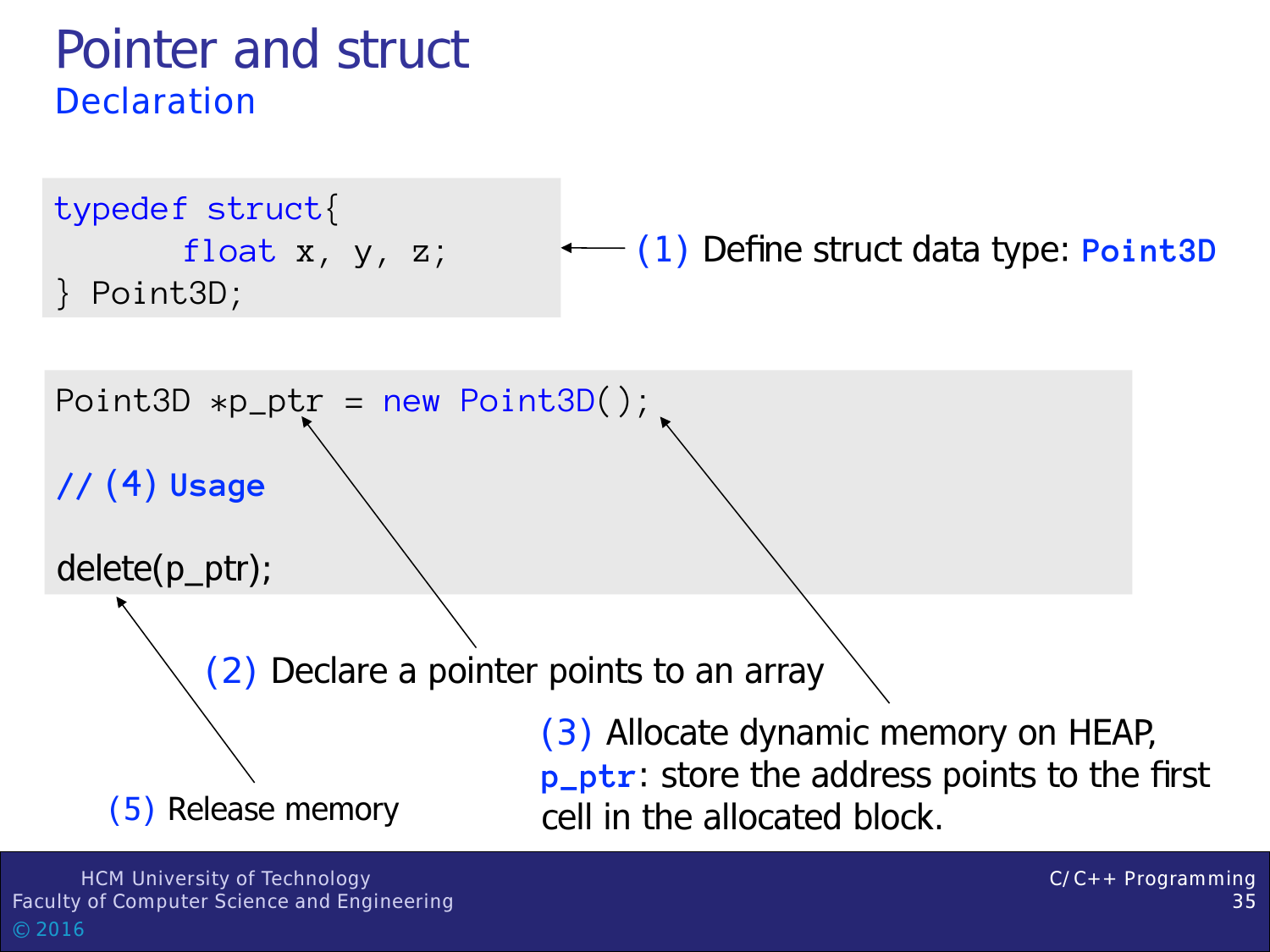

# Pointer and struct Declaration
typedef struct{
	float x, y, z;
} Point3D;
(1) Define struct data type: Point3D
Point3D *p_ptr = new Point3D();

// (4) Usage

delete(p_ptr);
(2) Declare a pointer points to an array
(3) Allocate dynamic memory on HEAP,
p_ptr: store the address points to the first cell in the allocated block.
(5) Release memory